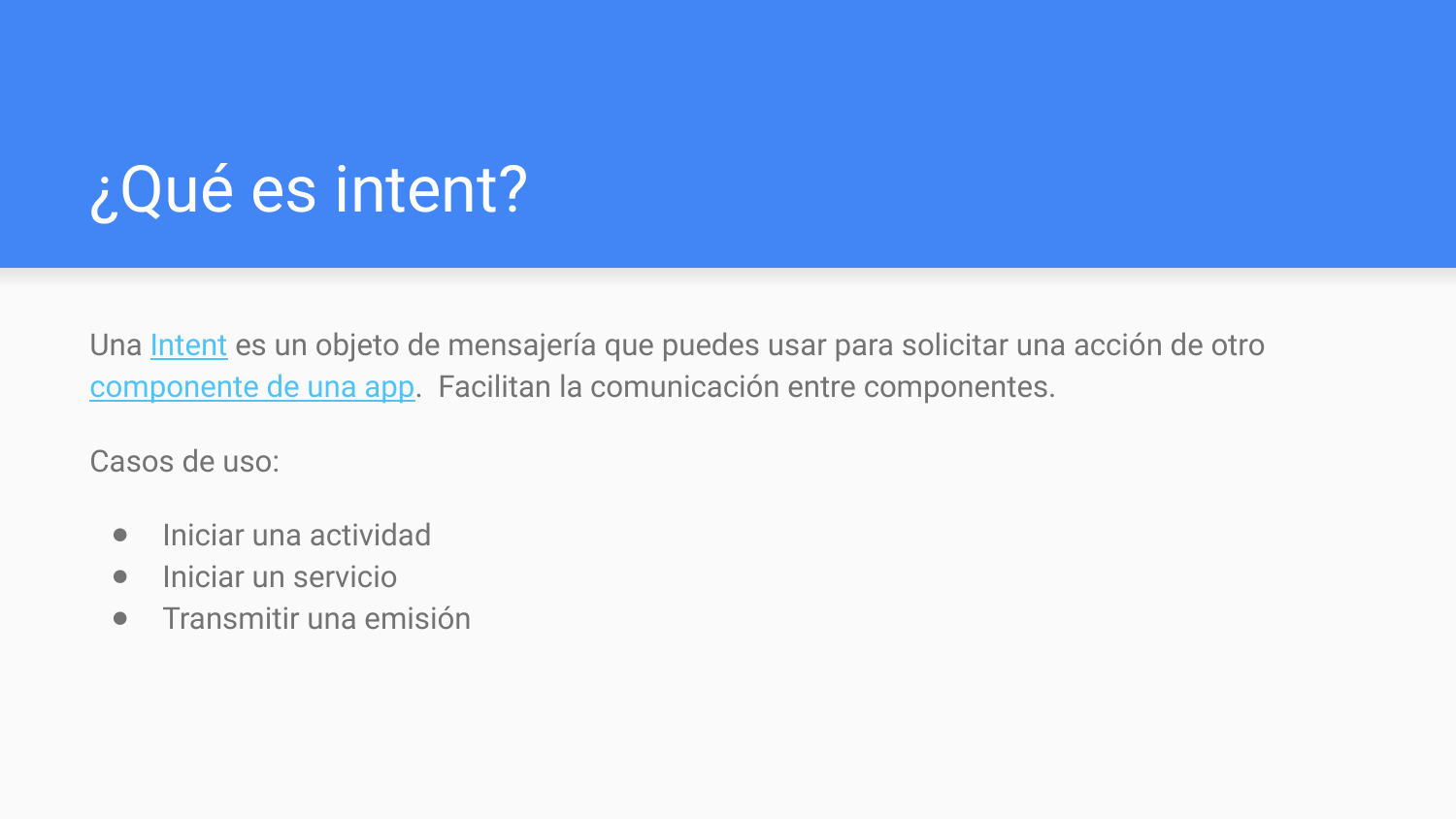

# ¿Qué es intent?
Una Intent es un objeto de mensajería que puedes usar para solicitar una acción de otro componente de una app.  Facilitan la comunicación entre componentes.
Casos de uso:
Iniciar una actividad
Iniciar un servicio
Transmitir una emisión